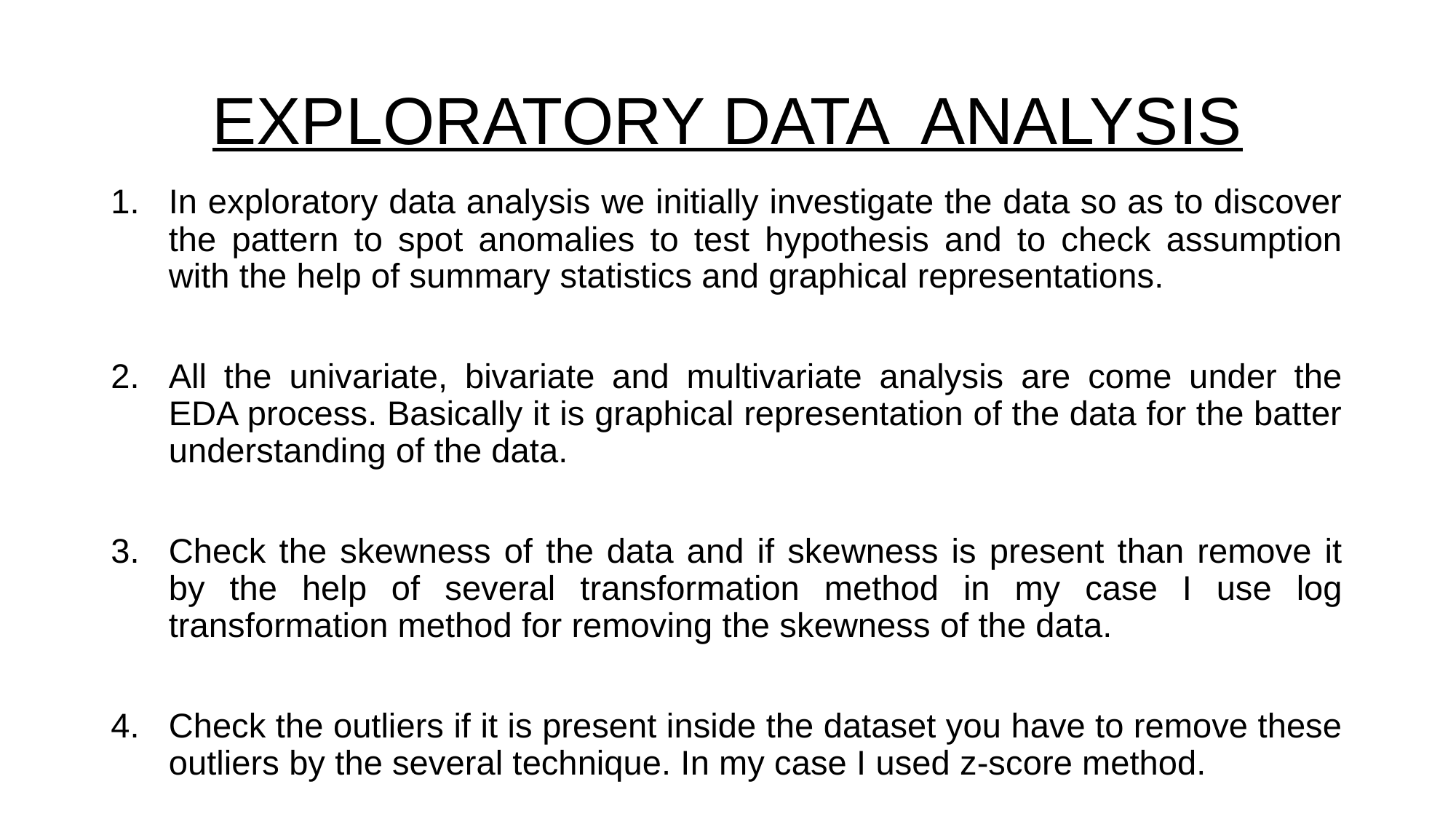

# EXPLORATORY DATA  ANALYSIS
In exploratory data analysis we initially investigate the data so as to discover the pattern to spot anomalies to test hypothesis and to check assumption with the help of summary statistics and graphical representations.

All the univariate, bivariate and multivariate analysis are come under the EDA process. Basically it is graphical representation of the data for the batter understanding of the data.

Check the skewness of the data and if skewness is present than remove it by the help of several transformation method in my case I use log transformation method for removing the skewness of the data.

Check the outliers if it is present inside the dataset you have to remove these outliers by the several technique. In my case I used z-score method.